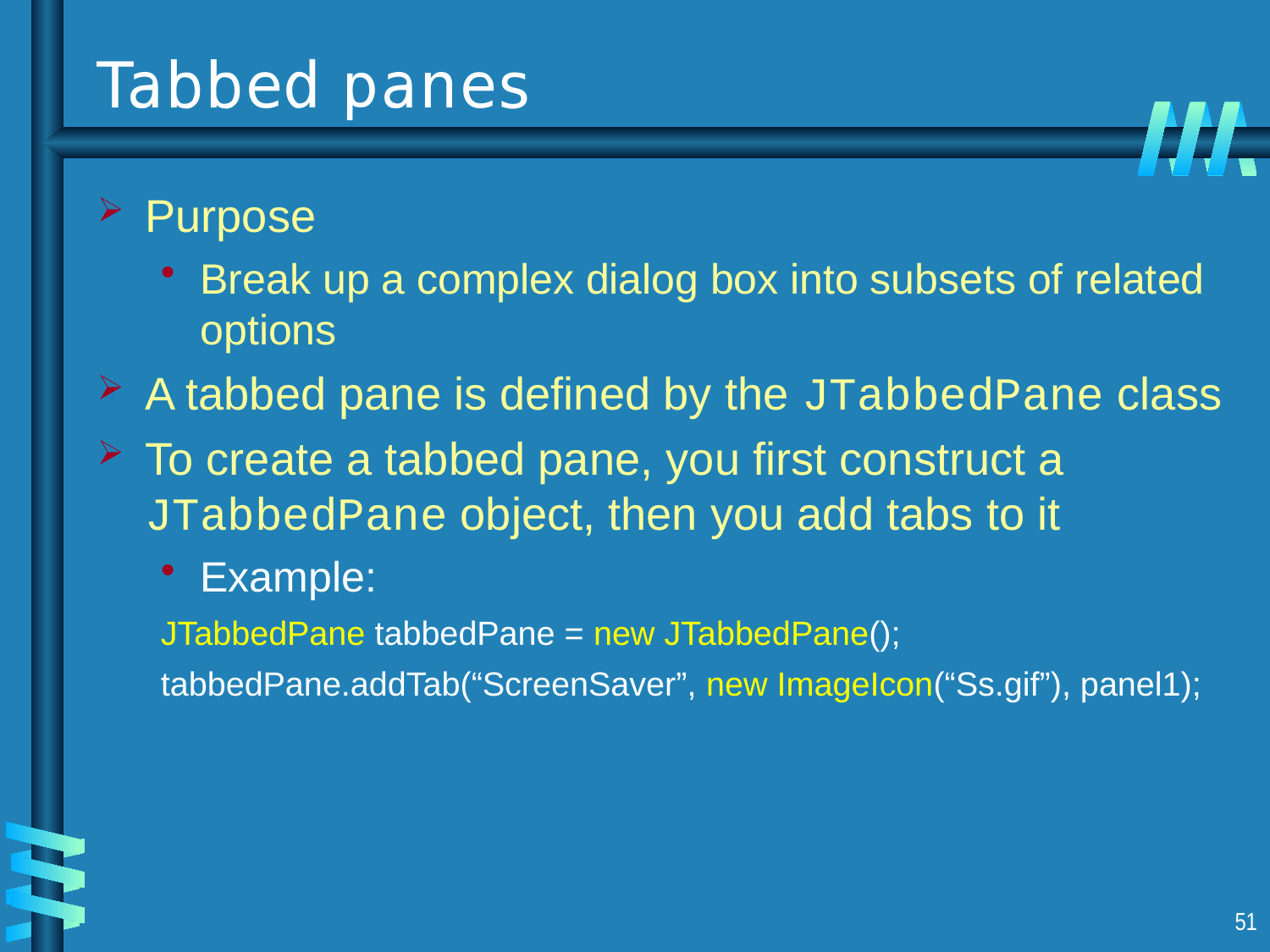

# Tabbed panes
Purpose
Break up a complex dialog box into subsets of related options
A tabbed pane is defined by the JTabbedPane class
To create a tabbed pane, you first construct a JTabbedPane object, then you add tabs to it
Example:
JTabbedPane tabbedPane = new JTabbedPane();
tabbedPane.addTab(“ScreenSaver”, new ImageIcon(“Ss.gif”), panel1);
51